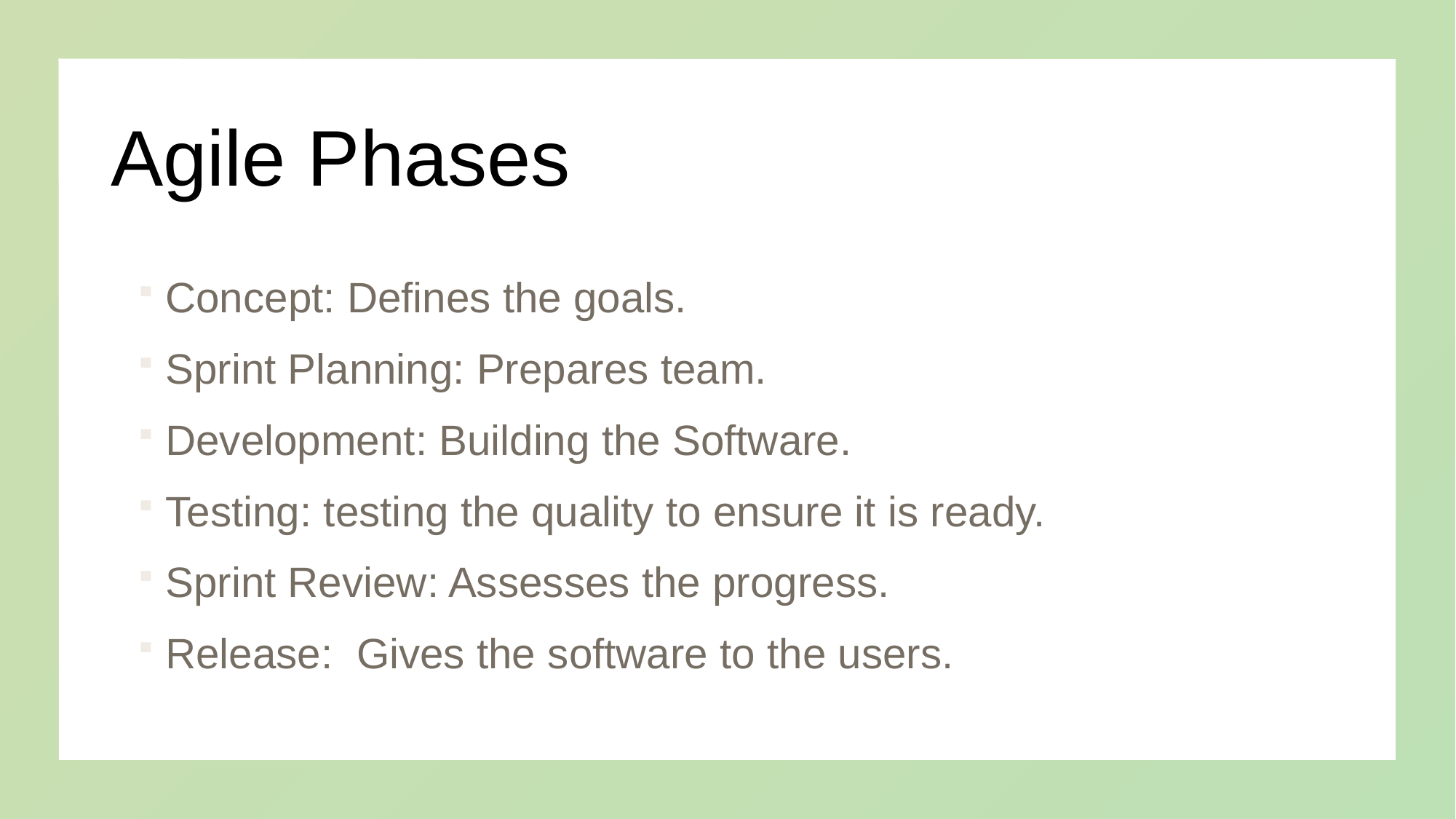

# Agile Phases
Concept: Defines the goals.
Sprint Planning: Prepares team.
Development: Building the Software.
Testing: testing the quality to ensure it is ready.
Sprint Review: Assesses the progress.
Release:  Gives the software to the users.